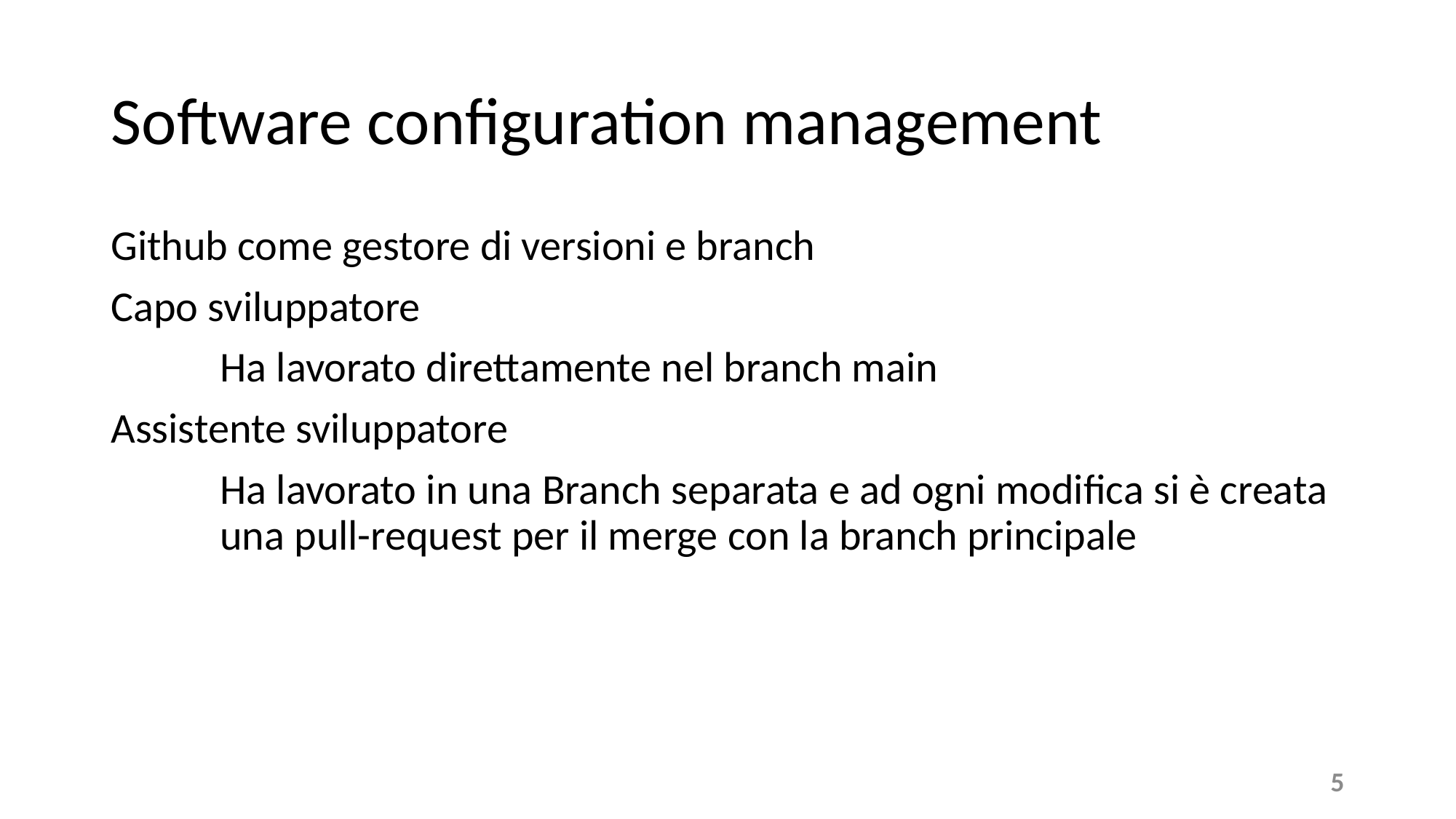

# Software configuration management
Github come gestore di versioni e branch
Capo sviluppatore
	Ha lavorato direttamente nel branch main
Assistente sviluppatore
	Ha lavorato in una Branch separata e ad ogni modifica si è creata 	una pull-request per il merge con la branch principale
5